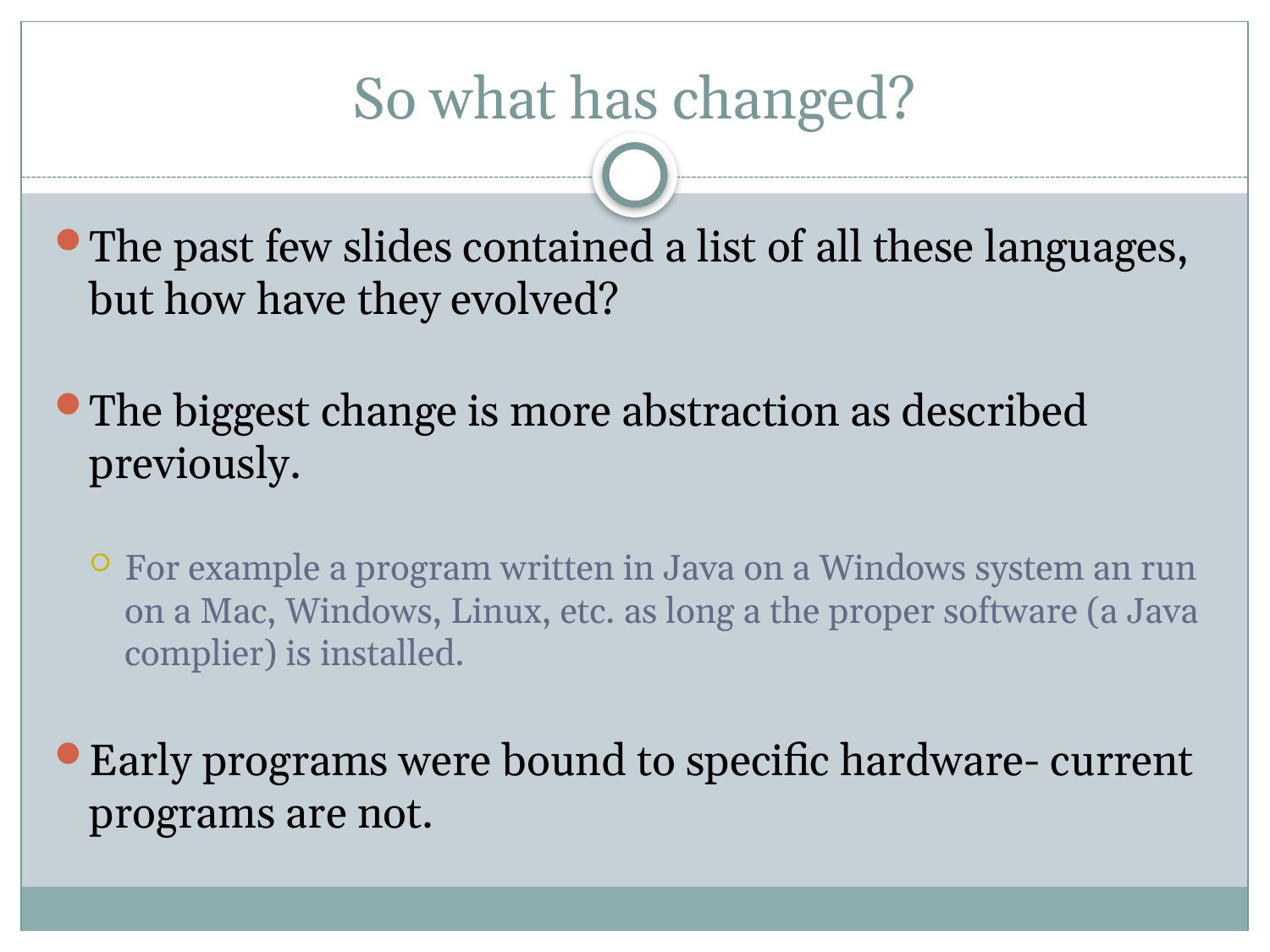

# So what has changed?
The past few slides contained a list of all these languages, but how have they evolved?

The biggest change is more abstraction as described previously.

For example a program written in Java on a Windows system an run on a Mac, Windows, Linux, etc. as long a the proper software (a Java complier) is installed.

Early programs were bound to specific hardware- current programs are not.